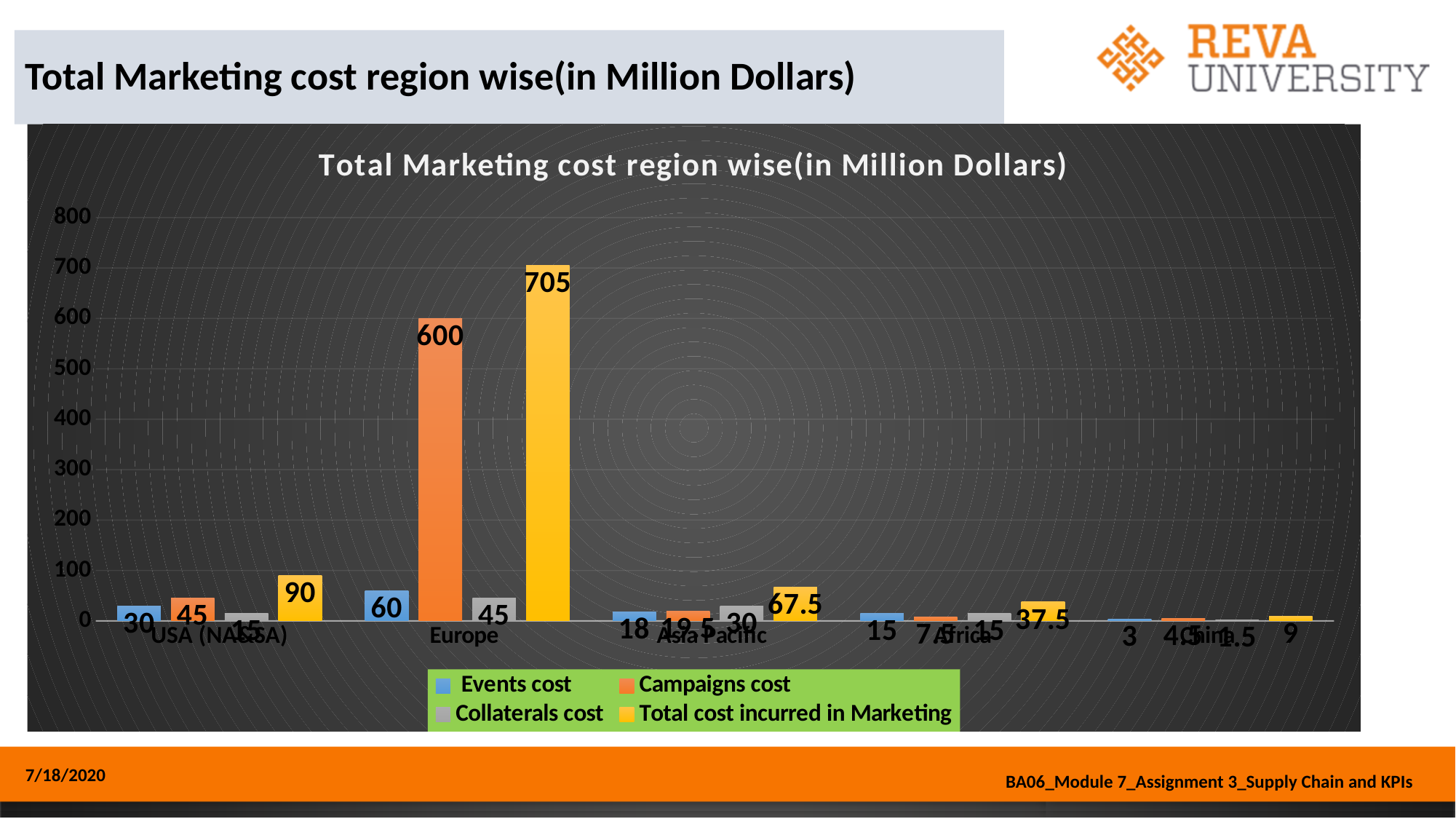

# Total Marketing cost region wise(in Million Dollars)

### Chart: Total Marketing cost region wise(in Million Dollars)

| Category |  Events cost | Campaigns cost  | Collaterals cost | Total cost incurred in Marketing |
|---|---|---|---|---|
| USA (NA&SA) | 30.0 | 45.0 | 15.0 | 90.0 |
| Europe  | 60.0 | 600.0 | 45.0 | 705.0 |
| Asia Paciﬁc  | 18.0 | 19.5 | 30.0 | 67.5 |
| Africa | 15.0 | 7.5 | 15.0 | 37.5 |
| China  | 3.0 | 4.5 | 1.5 | 9.0 |
7/18/2020
BA06_Module 7_Assignment 3_Supply Chain and KPIs